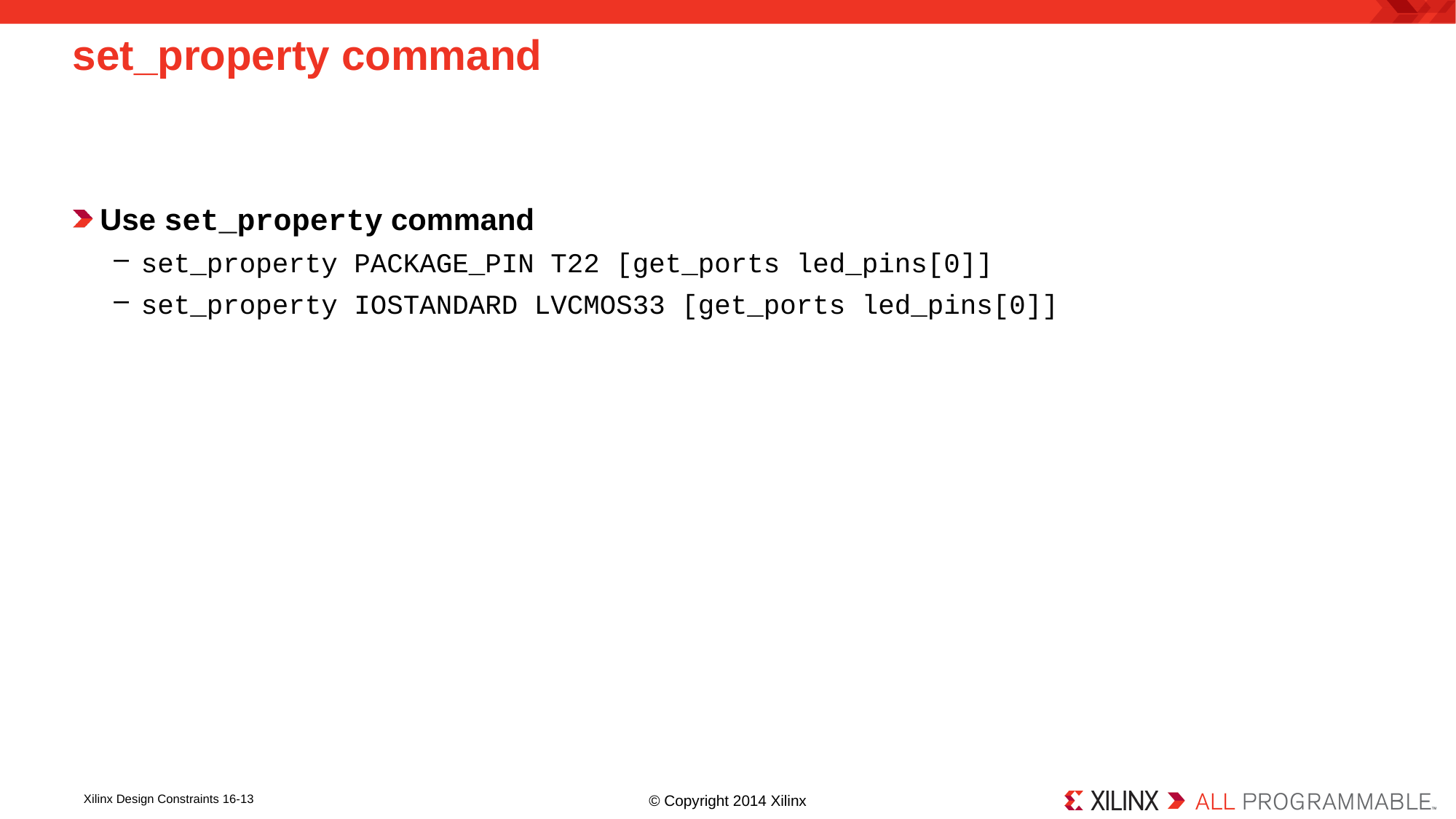

# set_property command
Use set_property command
set_property PACKAGE_PIN T22 [get_ports led_pins[0]]
set_property IOSTANDARD LVCMOS33 [get_ports led_pins[0]]

© Copyright 2014 Xilinx
Xilinx Design Constraints 16-13